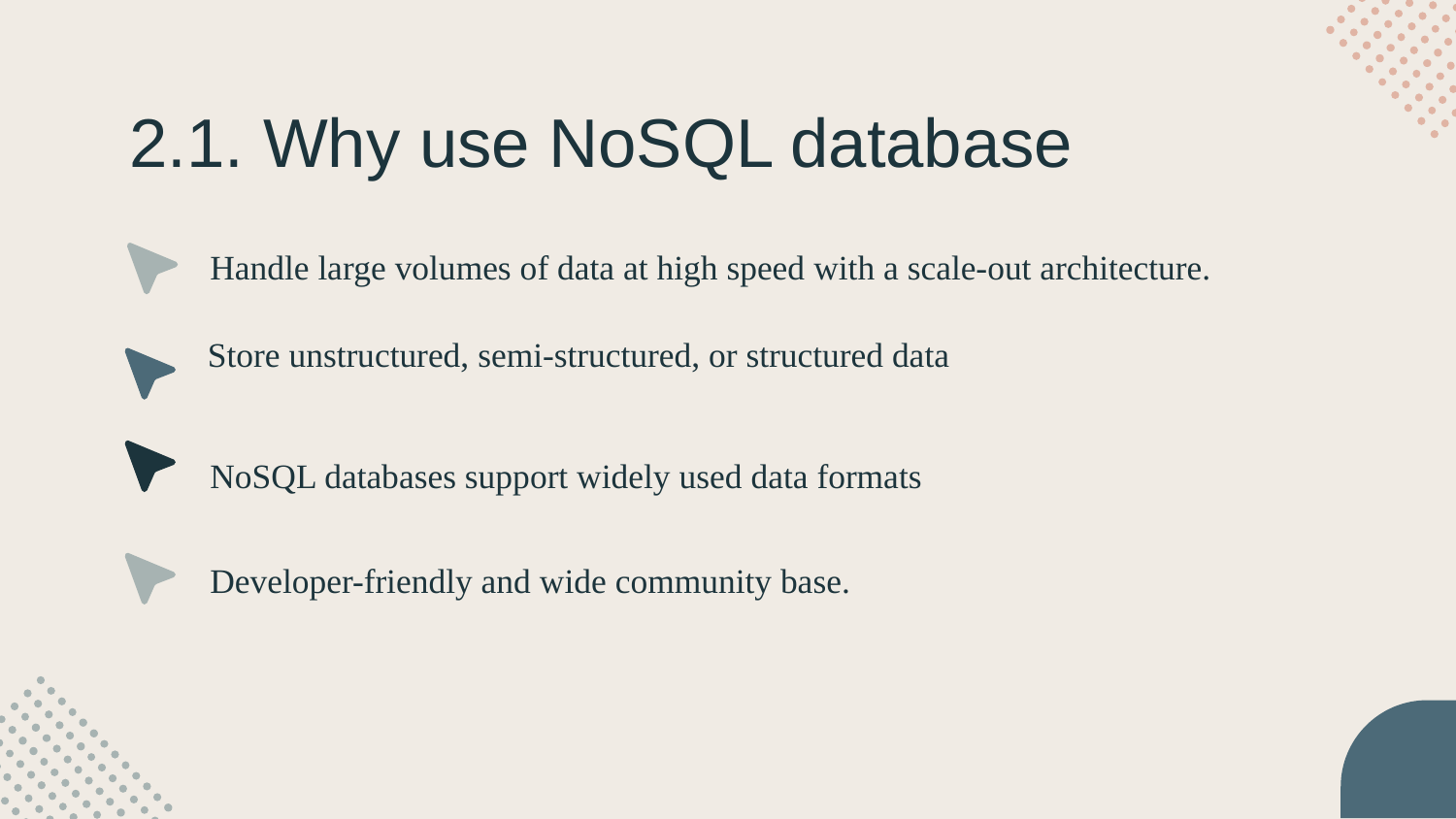

# 2.1. Why use NoSQL database
Handle large volumes of data at high speed with a scale-out architecture.

Store unstructured, semi-structured, or structured data

NoSQL databases support widely used data formats

Developer-friendly and wide community base.